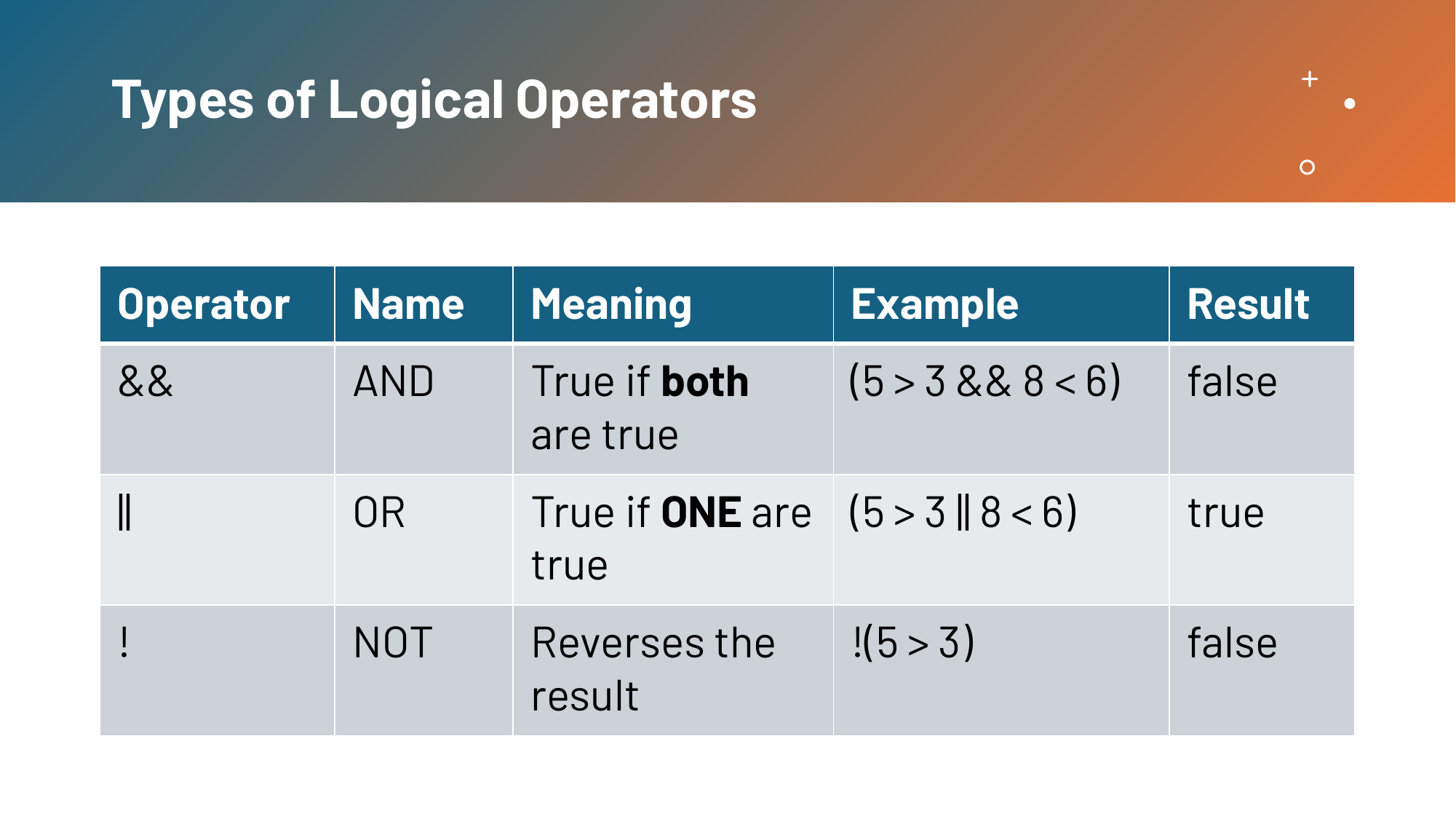

# Types of Logical Operators

| Operator | Name | Meaning | Example | Result |
| --- | --- | --- | --- | --- |
| && | AND | True if both are true | (5 > 3 && 8 < 6) | false |
| || | OR | True if ONE are true | (5 > 3 || 8 < 6) | true |
| ! | NOT | Reverses the result | !(5 > 3) | false |